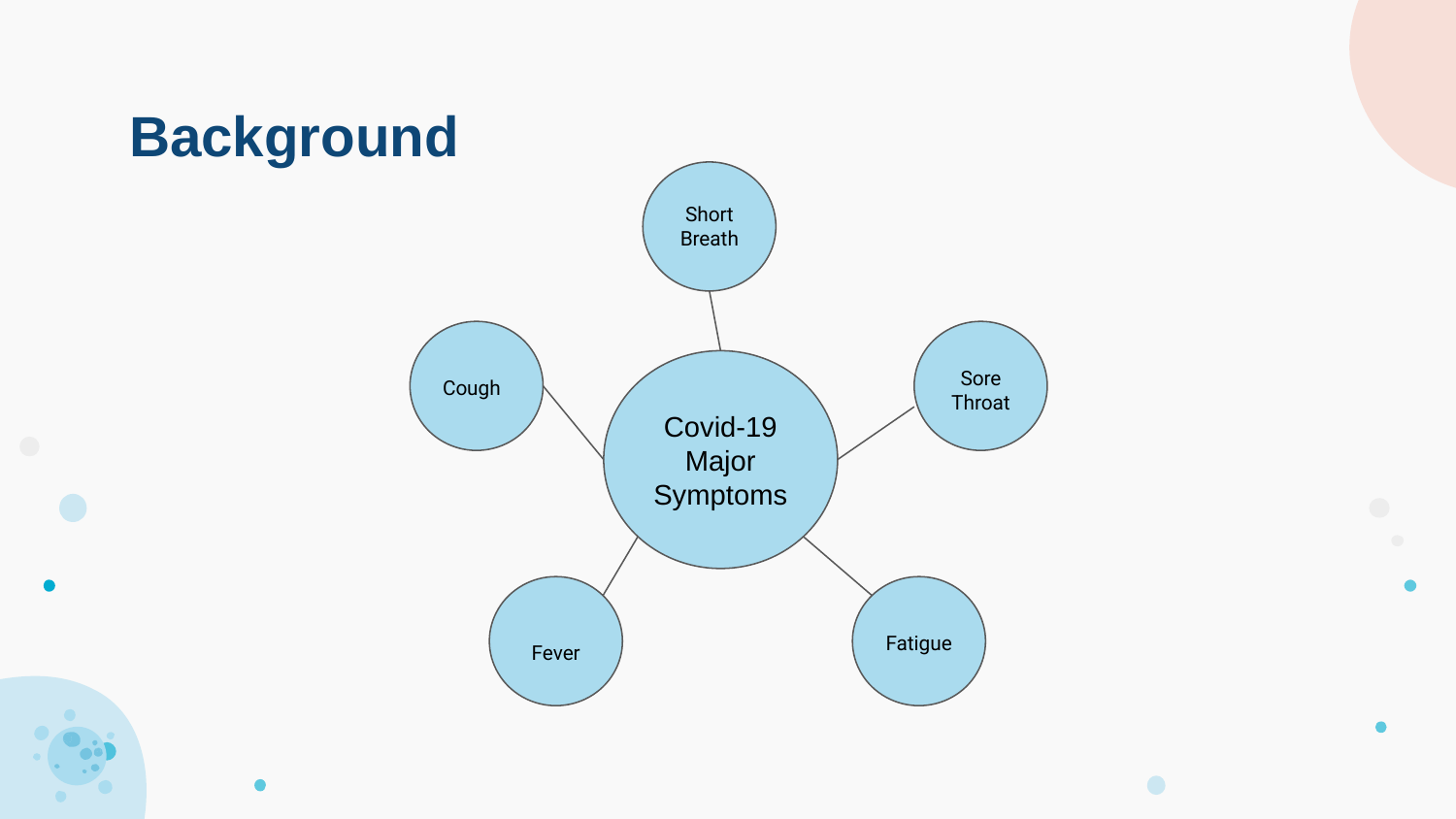

# Background

Short Breath

Covid-19 Major Symptoms
Sore Throat
Cough

Fatigue
Fever